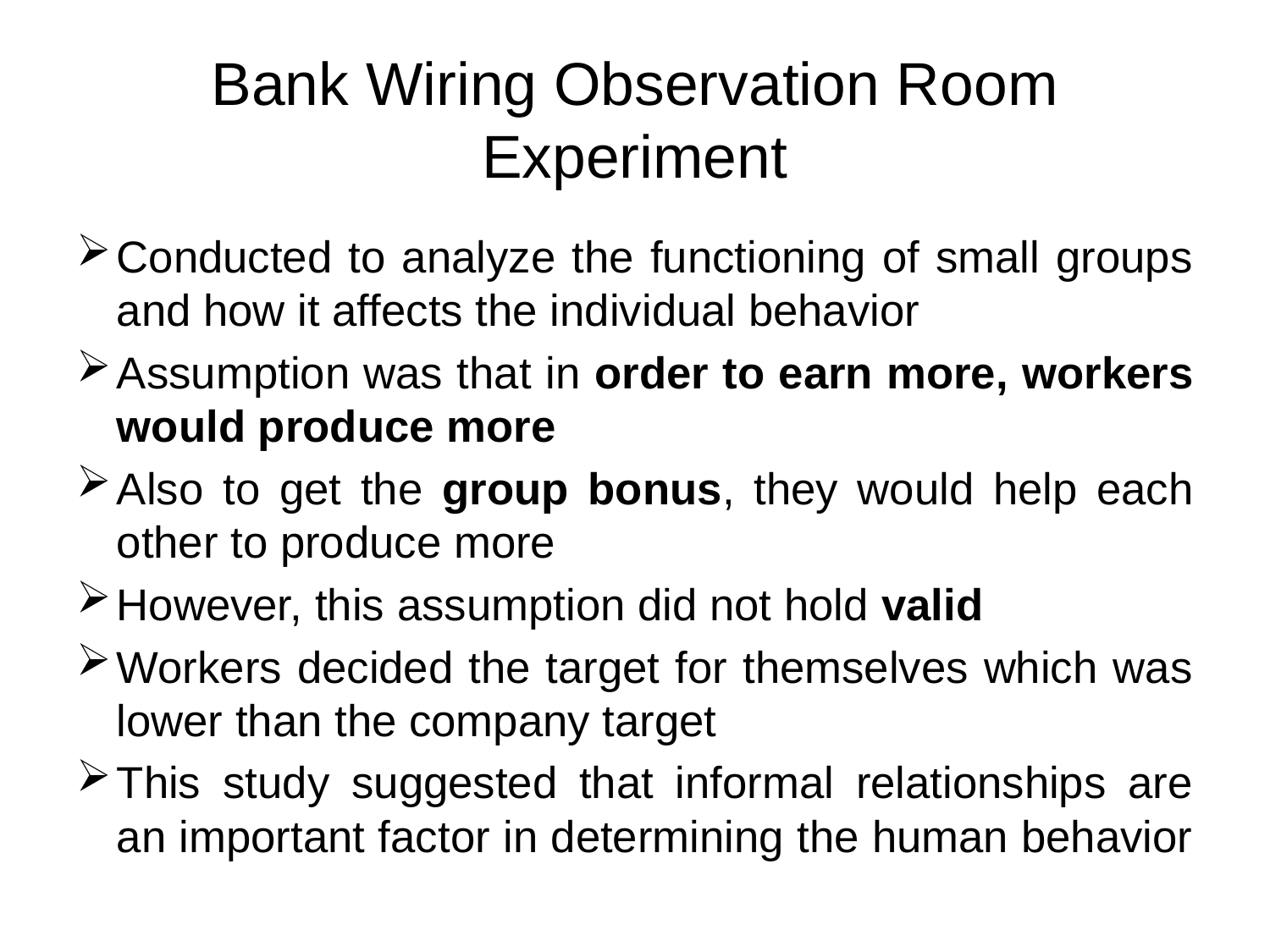

# Bank Wiring Observation Room Experiment
Conducted to analyze the functioning of small groups and how it affects the individual behavior
Assumption was that in order to earn more, workers would produce more
Also to get the group bonus, they would help each other to produce more
However, this assumption did not hold valid
Workers decided the target for themselves which was lower than the company target
This study suggested that informal relationships are an important factor in determining the human behavior